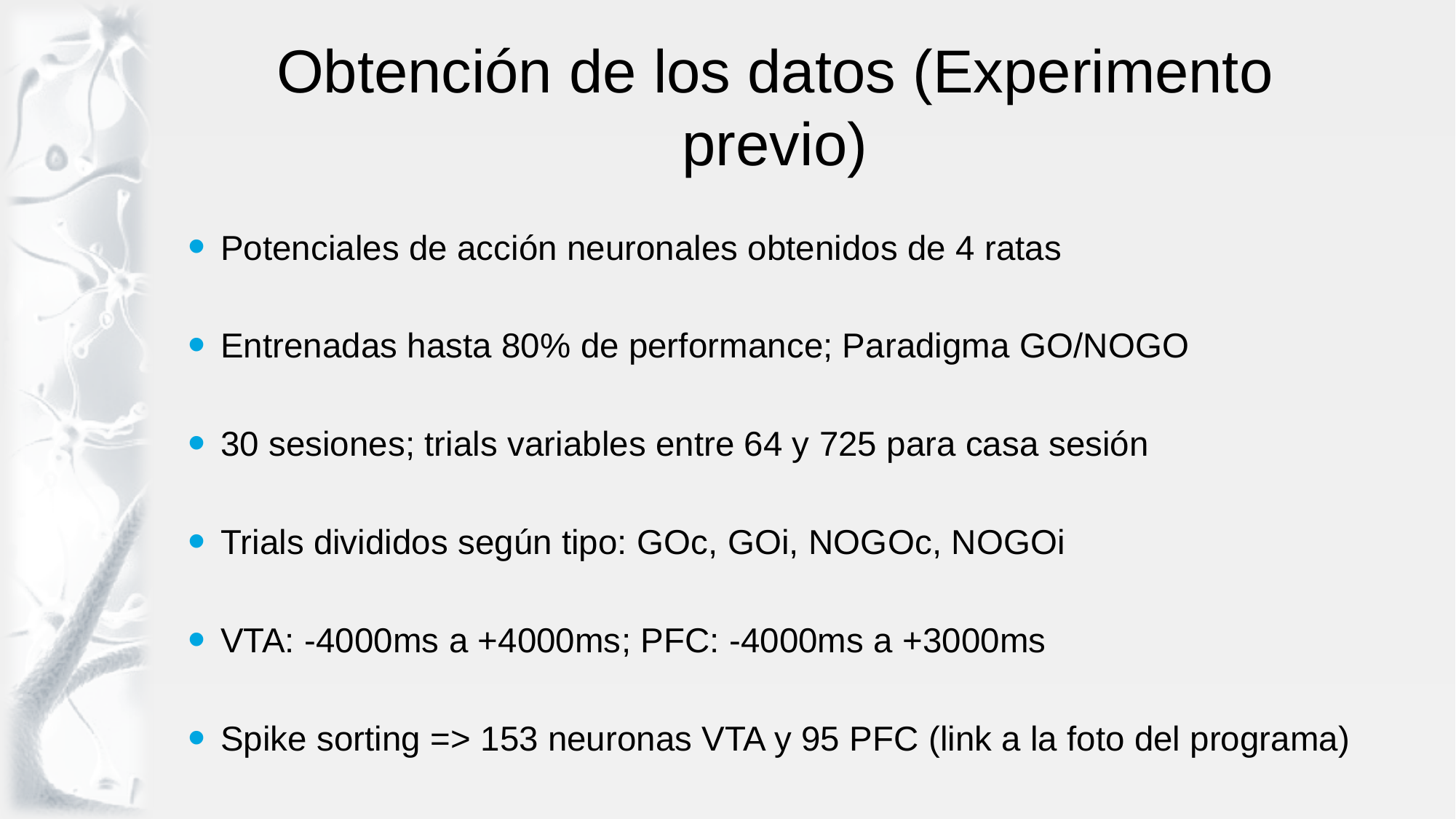

# Obtención de los datos (Experimento previo)
Potenciales de acción neuronales obtenidos de 4 ratas
Entrenadas hasta 80% de performance; Paradigma GO/NOGO
30 sesiones; trials variables entre 64 y 725 para casa sesión
Trials divididos según tipo: GOc, GOi, NOGOc, NOGOi
VTA: -4000ms a +4000ms; PFC: -4000ms a +3000ms
Spike sorting => 153 neuronas VTA y 95 PFC (link a la foto del programa)